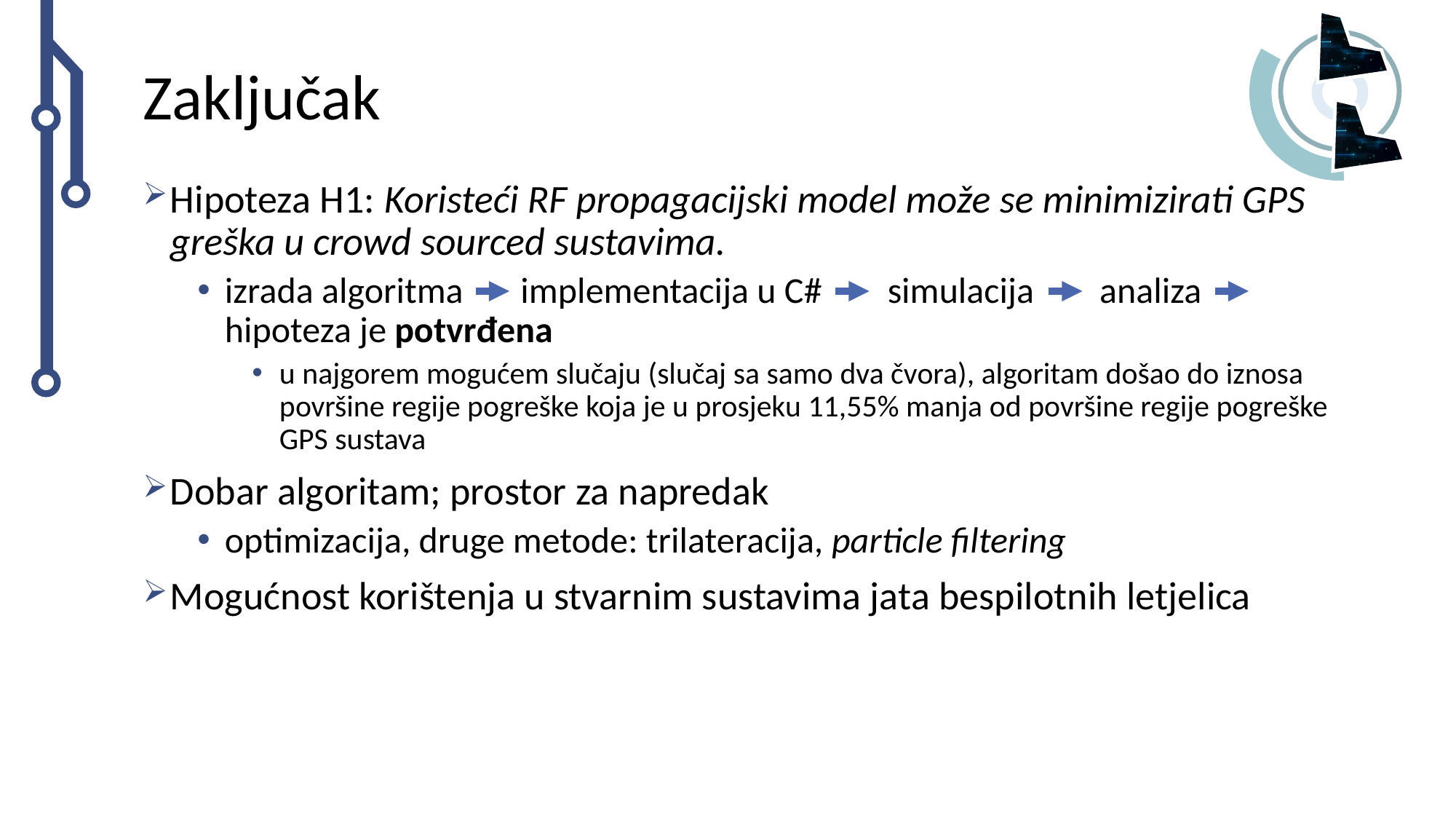

# Zaključak
Hipoteza H1: Koristeći RF propagacijski model može se minimizirati GPS greška u crowd sourced sustavima.
izrada algoritma       implementacija u C#        simulacija        analiza
hipoteza je potvrđena
u najgorem mogućem slučaju (slučaj sa samo dva čvora), algoritam došao do iznosa površine regije pogreške koja je u prosjeku 11,55% manja od površine regije pogreške GPS sustava
Dobar algoritam; prostor za napredak
optimizacija, druge metode: trilateracija, particle filtering
Mogućnost korištenja u stvarnim sustavima jata bespilotnih letjelica